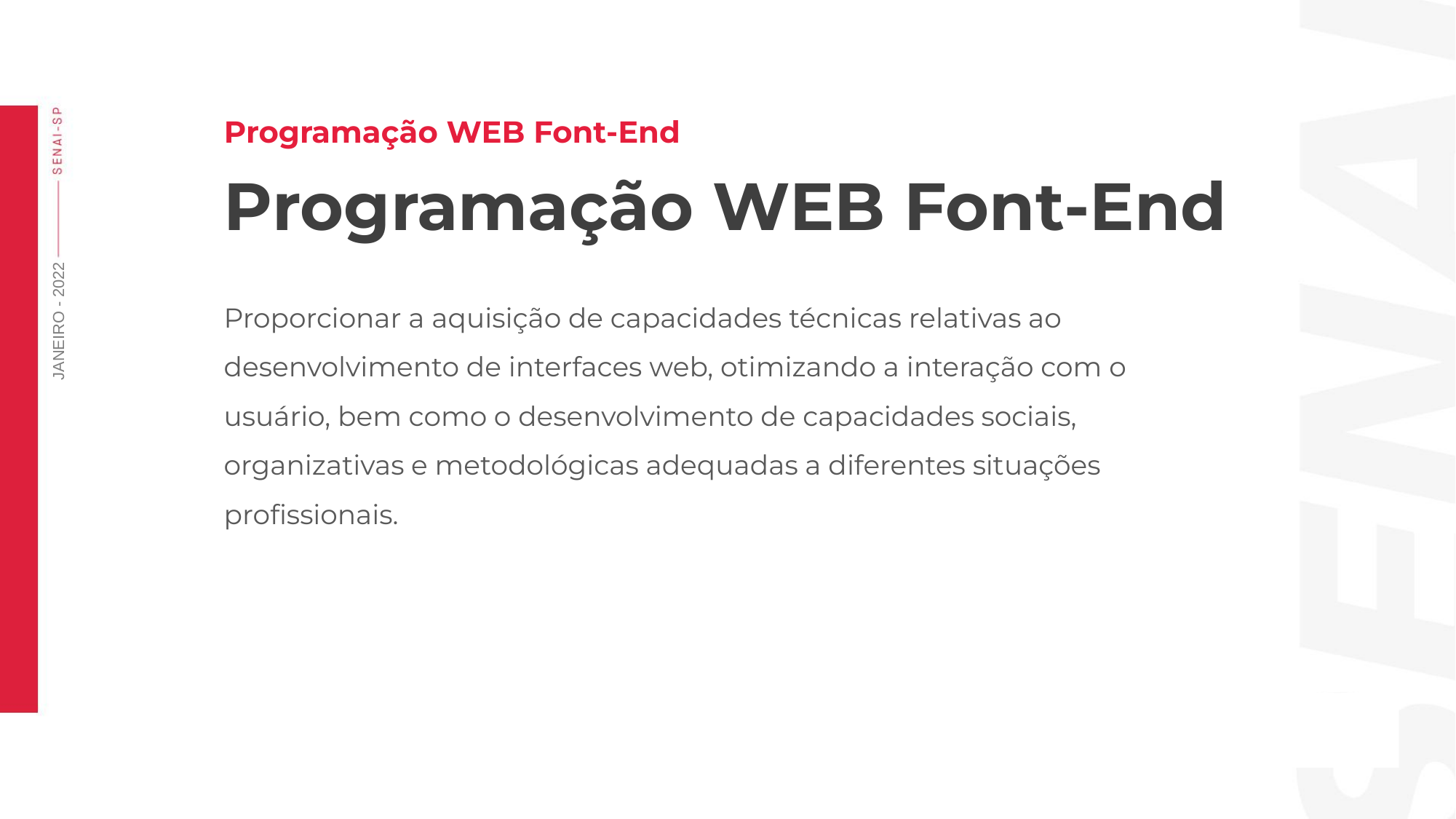

Programação WEB Font-End
Programação WEB Font-End
Proporcionar a aquisição de capacidades técnicas relativas ao desenvolvimento de interfaces web, otimizando a interação com o usuário, bem como o desenvolvimento de capacidades sociais, organizativas e metodológicas adequadas a diferentes situações profissionais.
JANEIRO - 2022